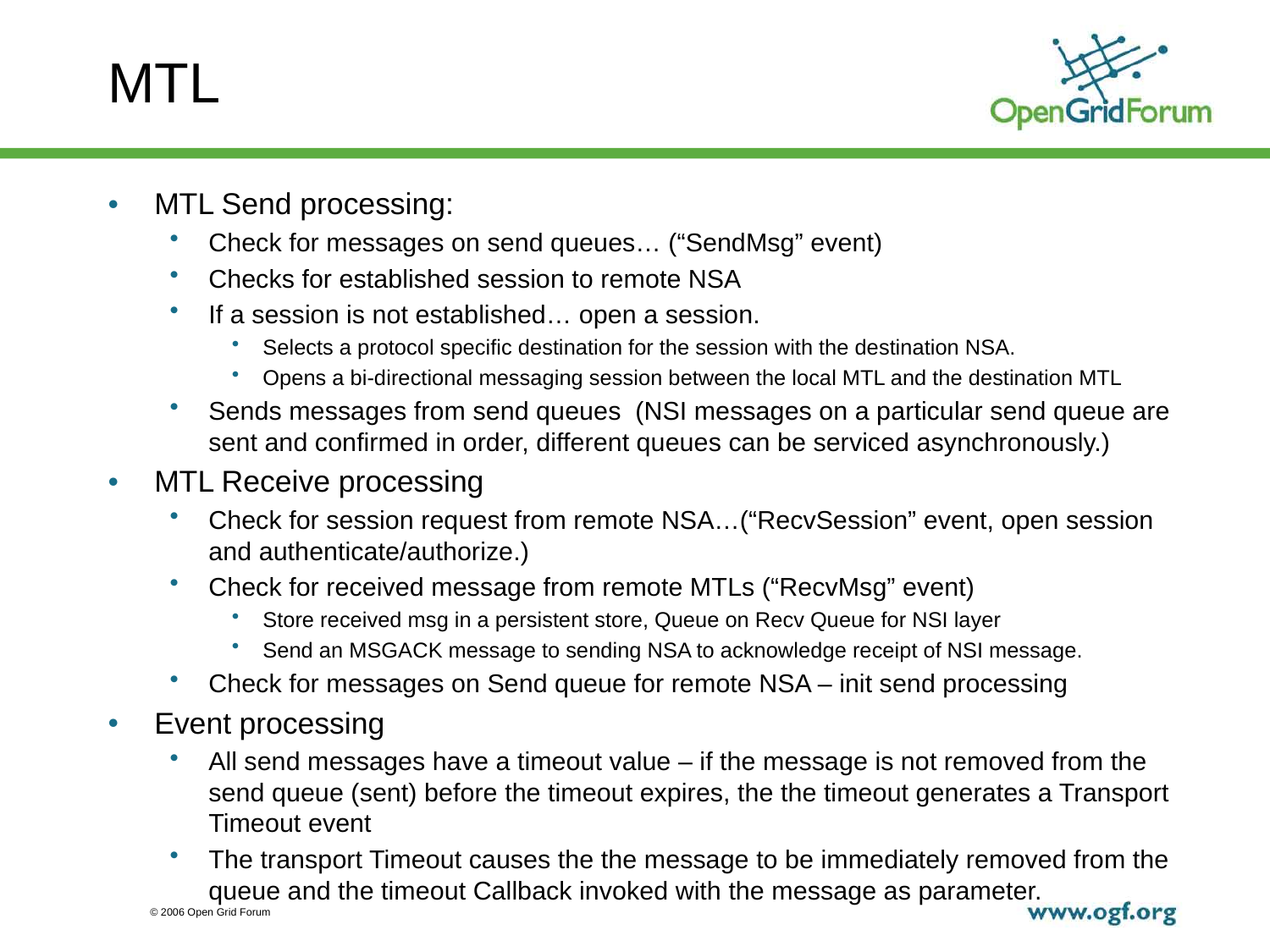

# MTL
MTL Send processing:
Check for messages on send queues… (“SendMsg” event)
Checks for established session to remote NSA
If a session is not established… open a session.
Selects a protocol specific destination for the session with the destination NSA.
Opens a bi-directional messaging session between the local MTL and the destination MTL
Sends messages from send queues  (NSI messages on a particular send queue are sent and confirmed in order, different queues can be serviced asynchronously.)
MTL Receive processing
Check for session request from remote NSA…(“RecvSession” event, open session and authenticate/authorize.)
Check for received message from remote MTLs (“RecvMsg” event)
Store received msg in a persistent store, Queue on Recv Queue for NSI layer
Send an MSGACK message to sending NSA to acknowledge receipt of NSI message.
Check for messages on Send queue for remote NSA – init send processing
Event processing
All send messages have a timeout value – if the message is not removed from the send queue (sent) before the timeout expires, the the timeout generates a Transport Timeout event
The transport Timeout causes the the message to be immediately removed from the queue and the timeout Callback invoked with the message as parameter.